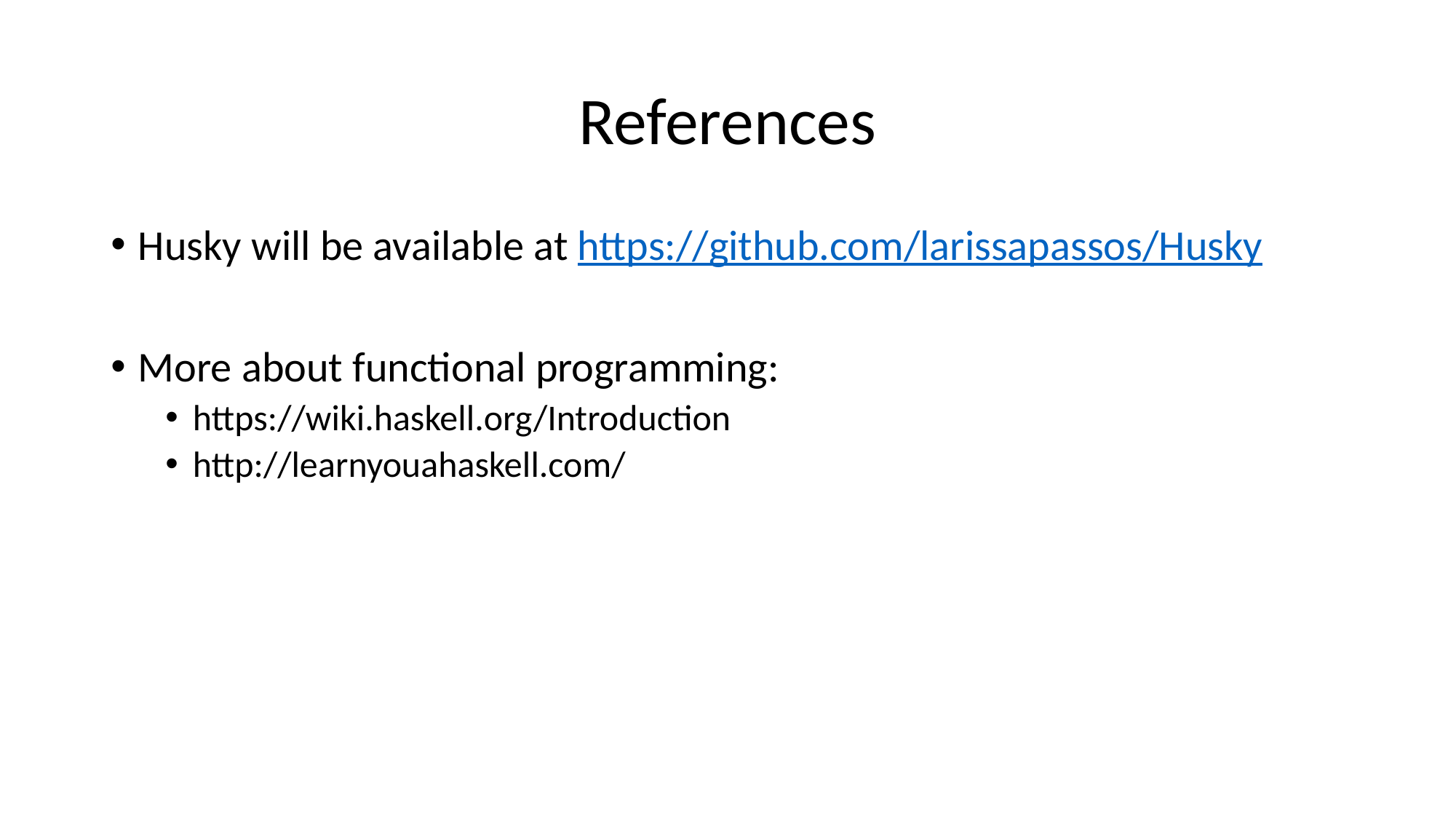

# References
Husky will be available at https://github.com/larissapassos/Husky

More about functional programming:
https://wiki.haskell.org/Introduction
http://learnyouahaskell.com/